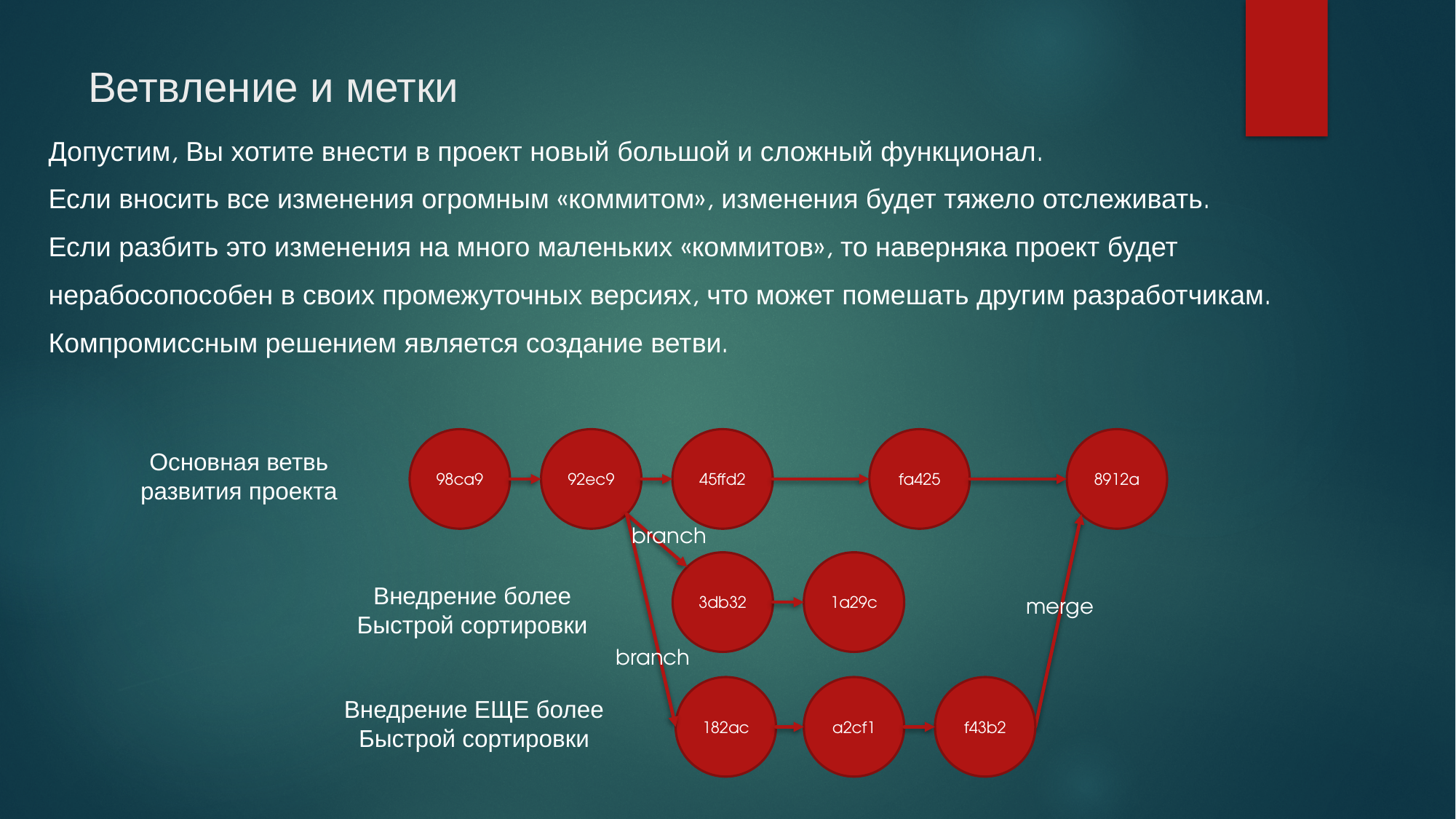

# Ветвление и метки
Допустим, Вы хотите внести в проект новый большой и сложный функционал.
Если вносить все изменения огромным «коммитом», изменения будет тяжело отслеживать.
Если разбить это изменения на много маленьких «коммитов», то наверняка проект будет
нерабосопособен в своих промежуточных версиях, что может помешать другим разработчикам.
Компромиссным решением является создание ветви.
98ca9
92ec9
45ffd2
fa425
8912a
Основная ветвь
развития проекта
branch
3db32
1a29c
Внедрение более
Быстрой сортировки
merge
branch
182ac
a2cf1
f43b2
Внедрение ЕЩЕ более
Быстрой сортировки